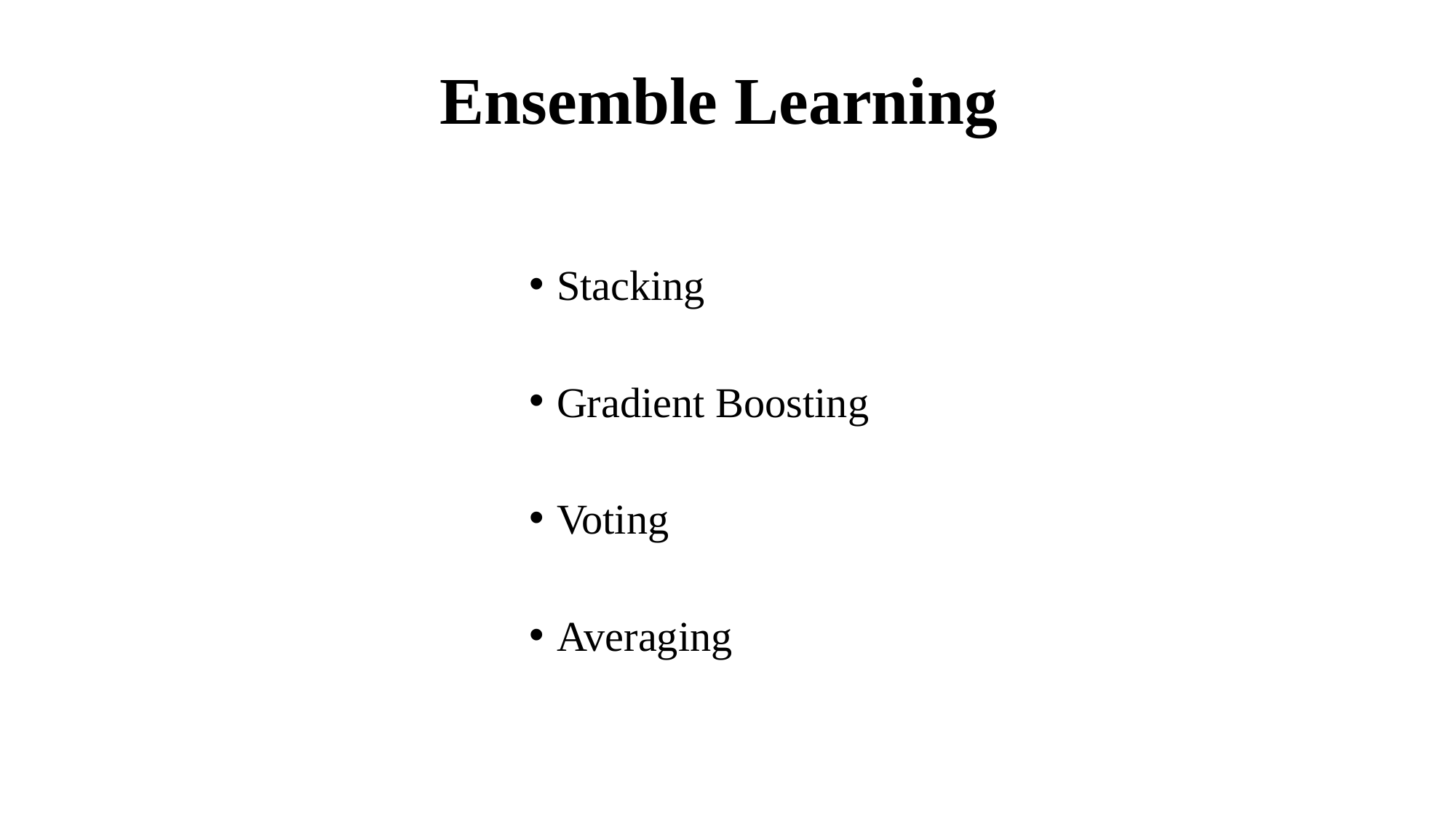

Ensemble Learning
Stacking
Gradient Boosting
Voting
Averaging